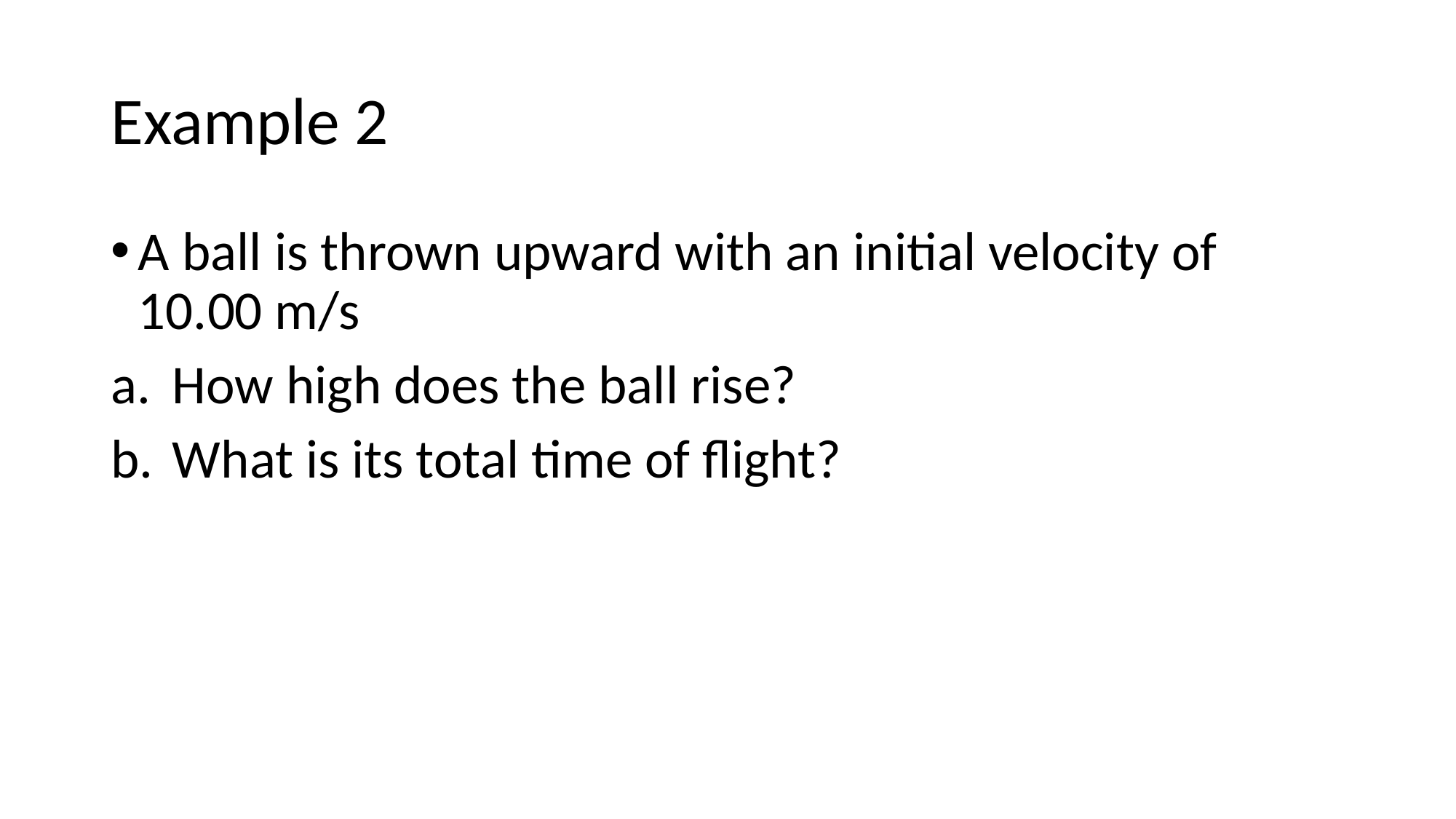

# Example 2
A ball is thrown upward with an initial velocity of 10.00 m/s
How high does the ball rise?
What is its total time of flight?